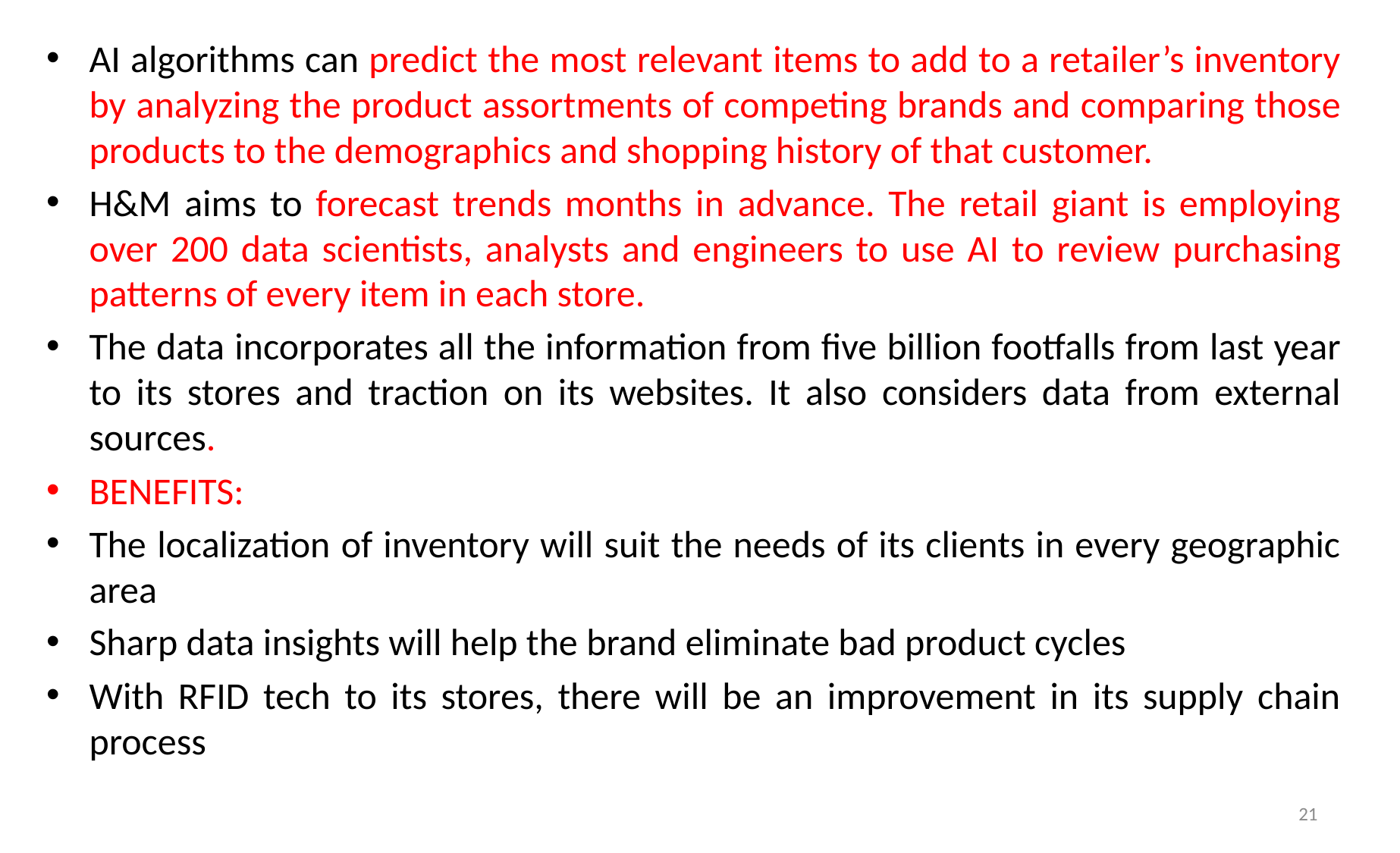

AI algorithms can predict the most relevant items to add to a retailer’s inventory by analyzing the product assortments of competing brands and comparing those products to the demographics and shopping history of that customer.
H&M aims to forecast trends months in advance. The retail giant is employing over 200 data scientists, analysts and engineers to use AI to review purchasing patterns of every item in each store.
The data incorporates all the information from five billion footfalls from last year to its stores and traction on its websites. It also considers data from external sources.
BENEFITS:
The localization of inventory will suit the needs of its clients in every geographic area
Sharp data insights will help the brand eliminate bad product cycles
With RFID tech to its stores, there will be an improvement in its supply chain process
21